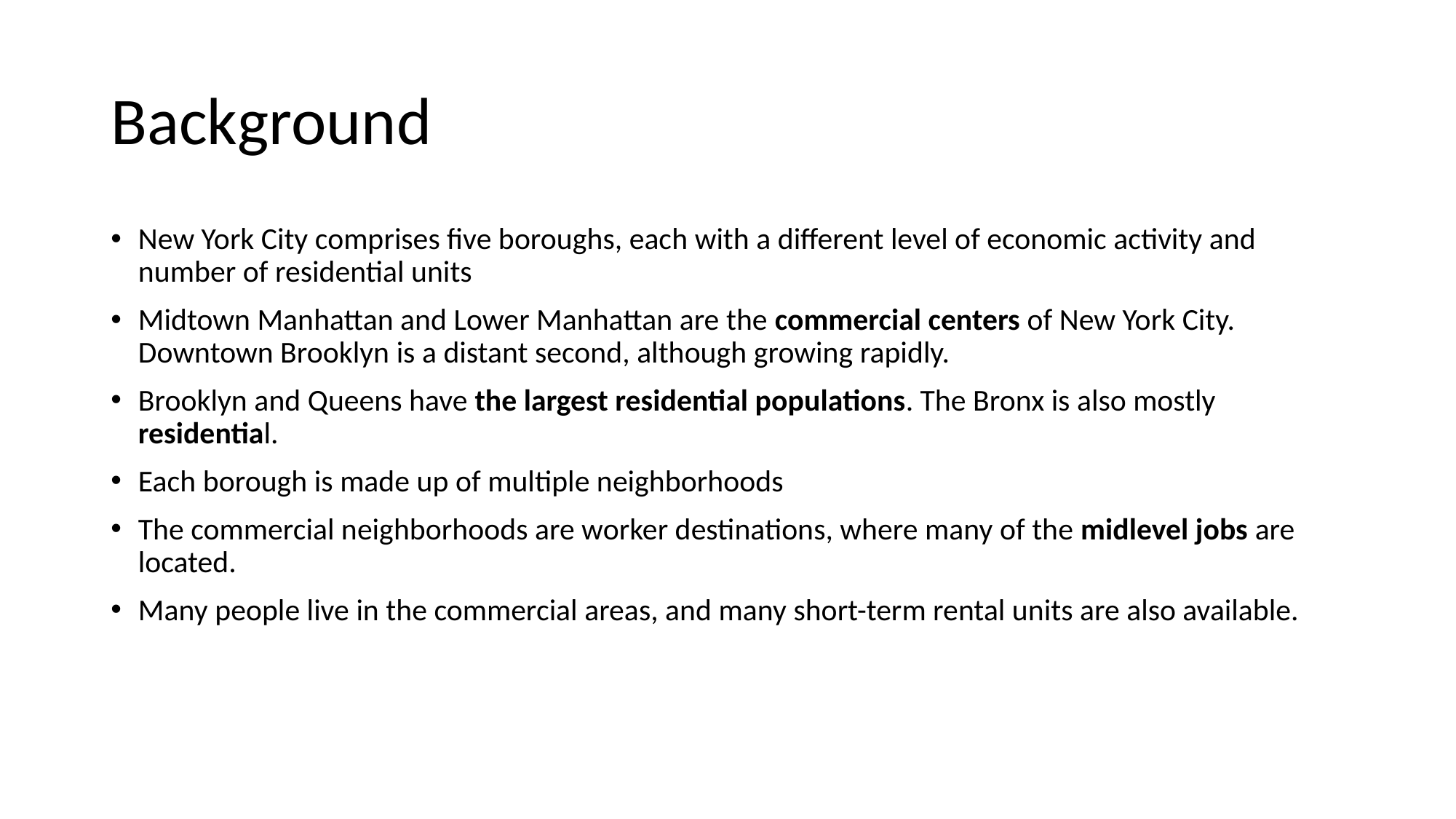

# Background
New York City comprises five boroughs, each with a different level of economic activity and number of residential units
Midtown Manhattan and Lower Manhattan are the commercial centers of New York City. Downtown Brooklyn is a distant second, although growing rapidly.
Brooklyn and Queens have the largest residential populations. The Bronx is also mostly residential.
Each borough is made up of multiple neighborhoods
The commercial neighborhoods are worker destinations, where many of the midlevel jobs are located.
Many people live in the commercial areas, and many short-term rental units are also available.